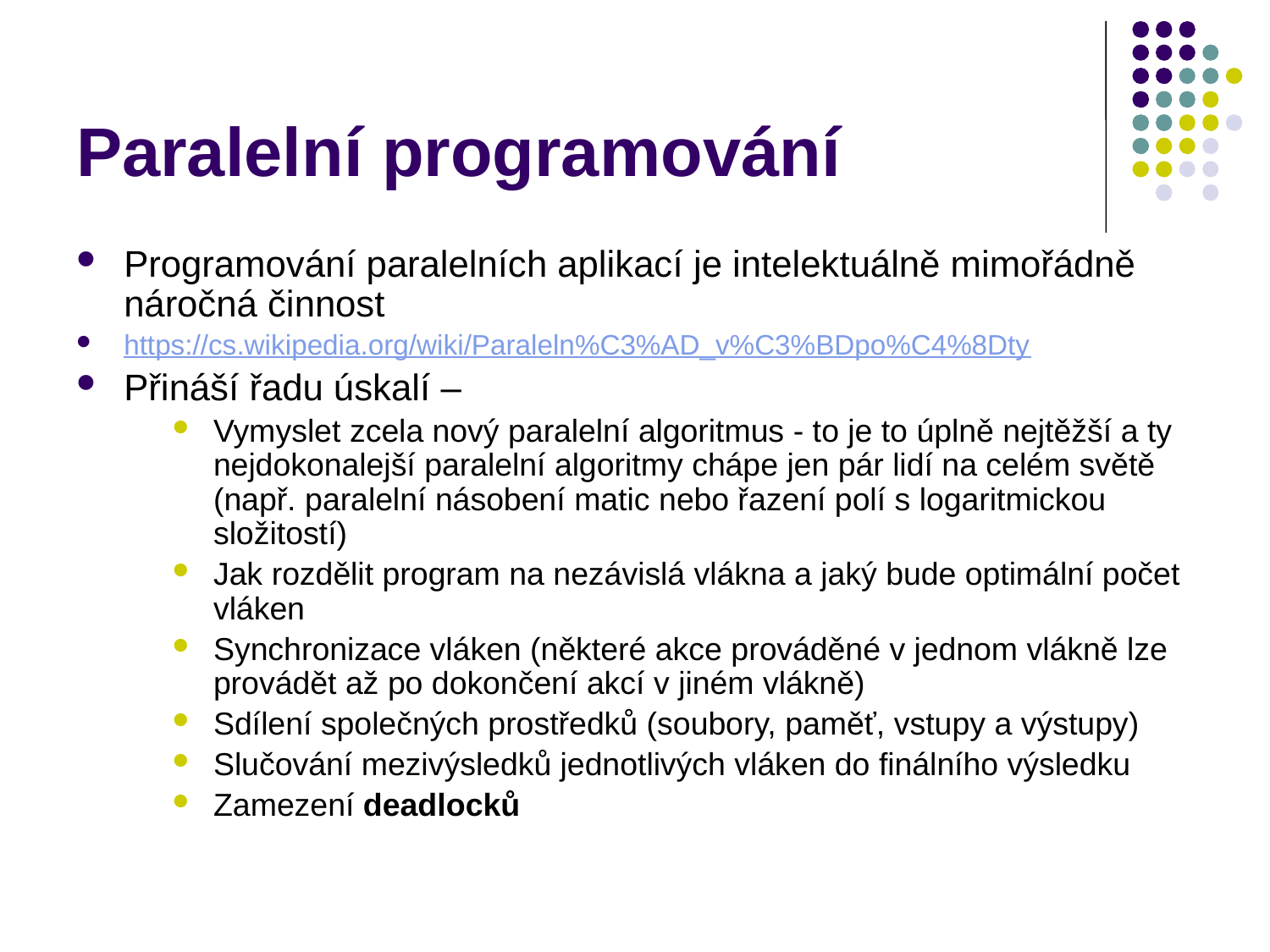

# Paralelní programování
Programování paralelních aplikací je intelektuálně mimořádně náročná činnost
https://cs.wikipedia.org/wiki/Paraleln%C3%AD_v%C3%BDpo%C4%8Dty
Přináší řadu úskalí –
Vymyslet zcela nový paralelní algoritmus - to je to úplně nejtěžší a ty nejdokonalejší paralelní algoritmy chápe jen pár lidí na celém světě (např. paralelní násobení matic nebo řazení polí s logaritmickou složitostí)
Jak rozdělit program na nezávislá vlákna a jaký bude optimální počet vláken
Synchronizace vláken (některé akce prováděné v jednom vlákně lze provádět až po dokončení akcí v jiném vlákně)
Sdílení společných prostředků (soubory, paměť, vstupy a výstupy)
Slučování mezivýsledků jednotlivých vláken do finálního výsledku
Zamezení deadlocků